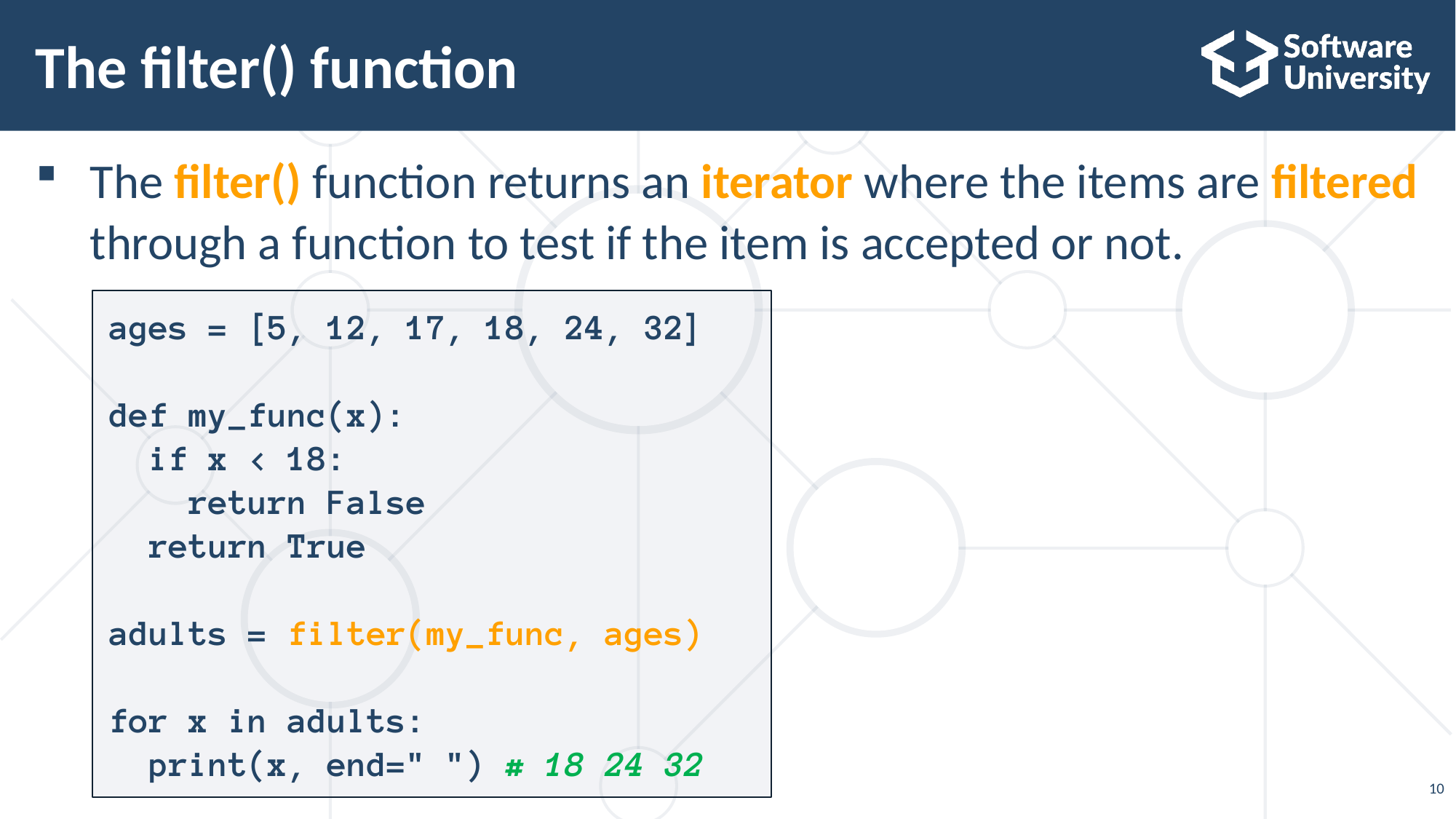

# The filter() function
The filter() function returns an iterator where the items are filtered through a function to test if the item is accepted or not.
ages = [5, 12, 17, 18, 24, 32]
def my_func(x):
  if x < 18:
    return False
  return True
adults = filter(my_func, ages)
for x in adults:
  print(x, end=" ") # 18 24 32
10